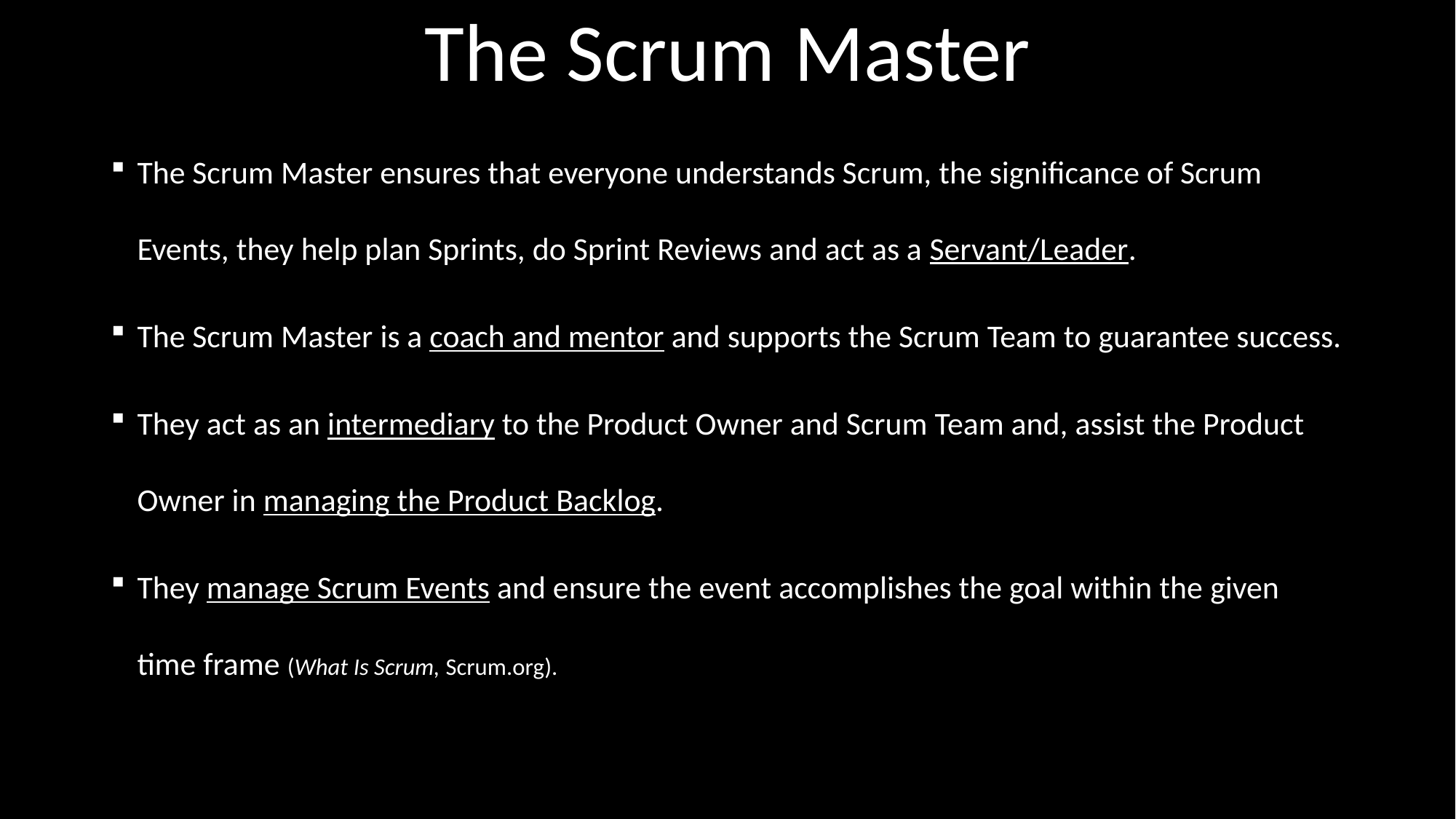

# The Scrum Master
The Scrum Master ensures that everyone understands Scrum, the significance of Scrum Events, they help plan Sprints, do Sprint Reviews and act as a Servant/Leader.
The Scrum Master is a coach and mentor and supports the Scrum Team to guarantee success.
They act as an intermediary to the Product Owner and Scrum Team and, assist the Product Owner in managing the Product Backlog.
They manage Scrum Events and ensure the event accomplishes the goal within the given time frame (What Is Scrum, Scrum.org).